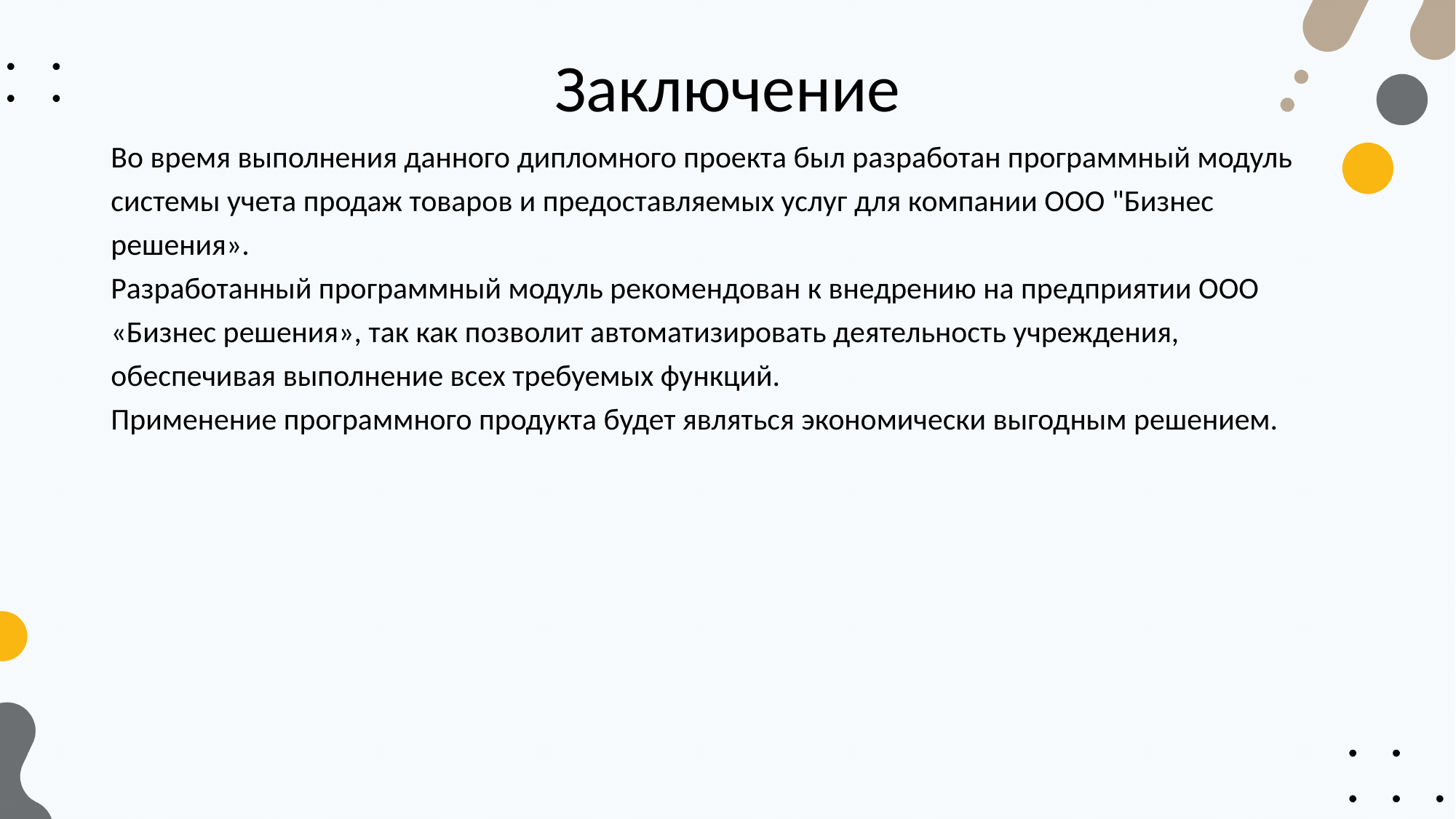

# Заключение
Во время выполнения данного дипломного проекта был разработан программный модуль системы учета продаж товаров и предоставляемых услуг для компании ООО "Бизнес решения».
Разработанный программный модуль рекомендован к внедрению на предприятии ООО «Бизнес решения», так как позволит автоматизировать деятельность учреждения, обеспечивая выполнение всех требуемых функций.
Применение программного продукта будет являться экономически выгодным решением.